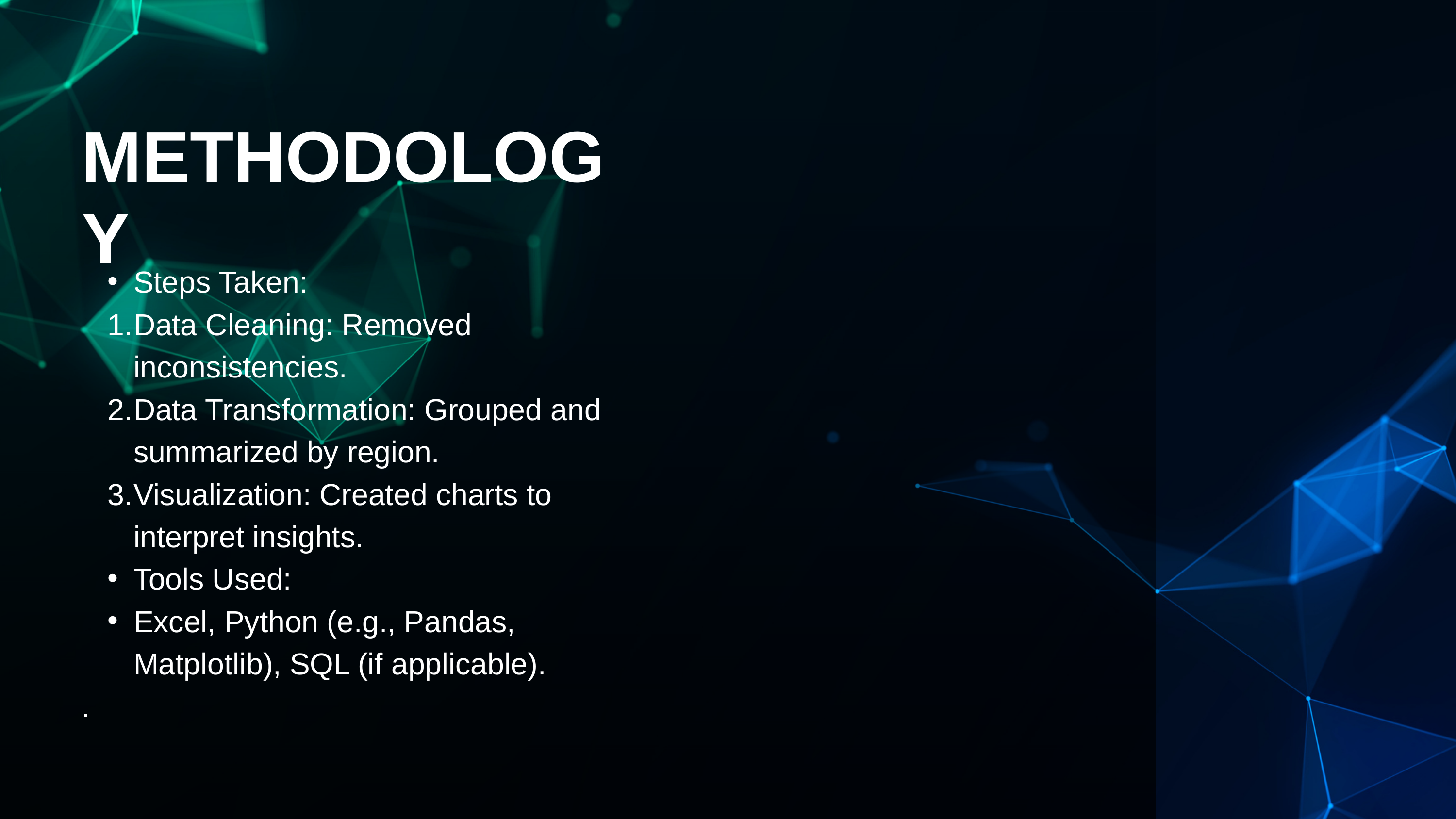

METHODOLOGY
Steps Taken:
Data Cleaning: Removed inconsistencies.
Data Transformation: Grouped and summarized by region.
Visualization: Created charts to interpret insights.
Tools Used:
Excel, Python (e.g., Pandas, Matplotlib), SQL (if applicable).
.